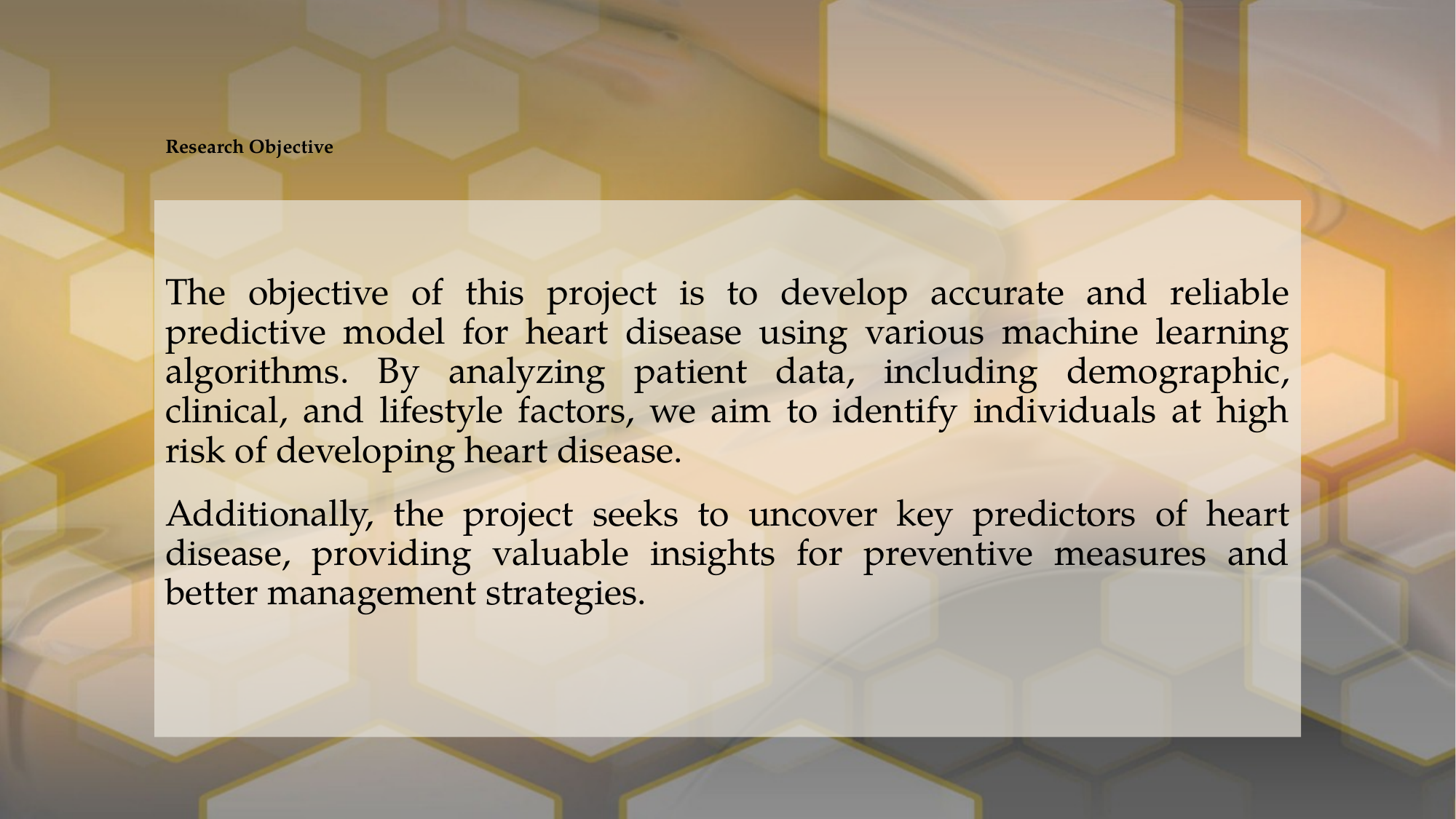

# Research Objective

The objective of this project is to develop accurate and reliable predictive model for heart disease using various machine learning algorithms. By analyzing patient data, including demographic, clinical, and lifestyle factors, we aim to identify individuals at high risk of developing heart disease.
Additionally, the project seeks to uncover key predictors of heart disease, providing valuable insights for preventive measures and better management strategies.